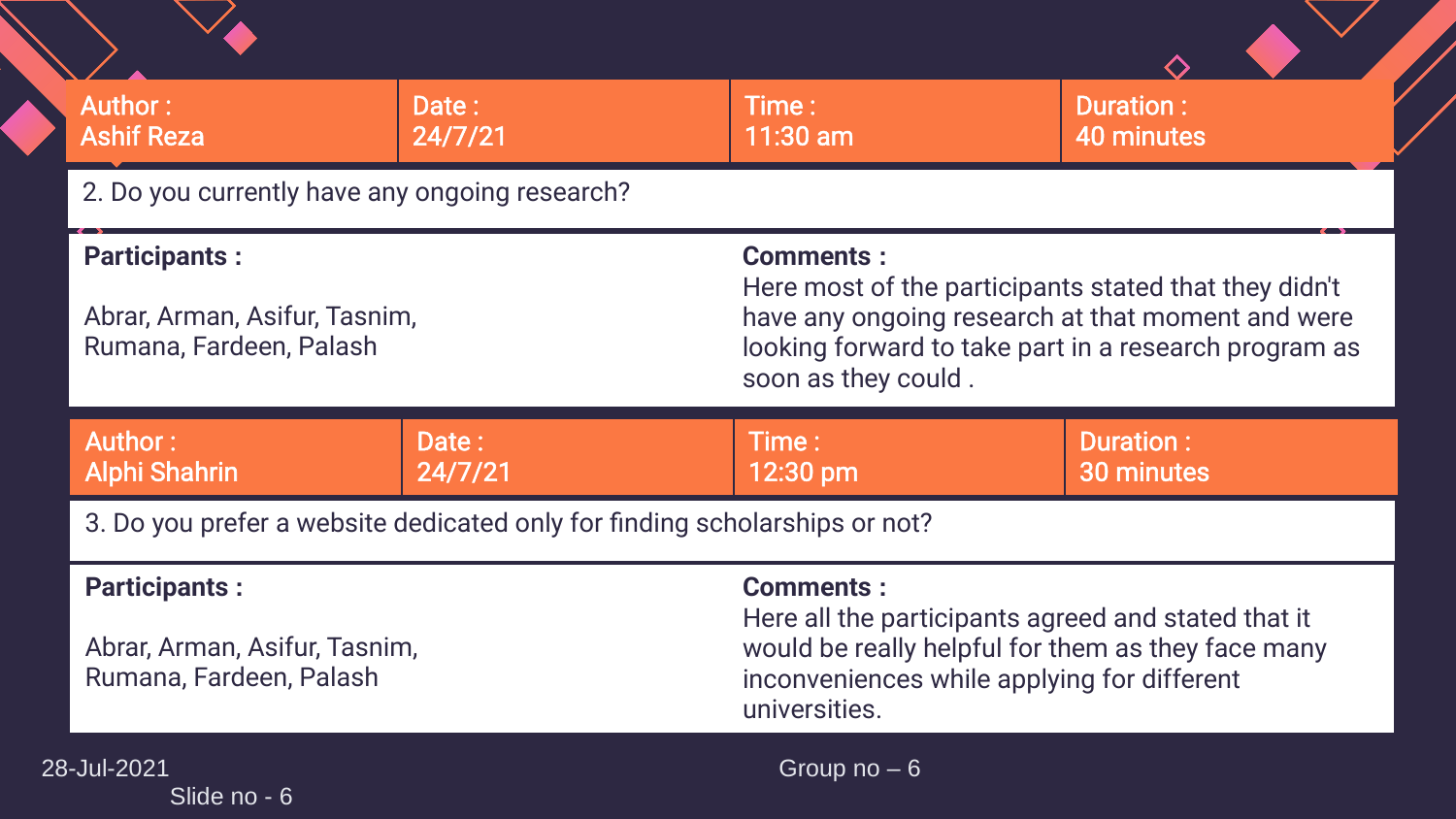

#
| Author : Ashif Reza | Date : 24/7/21 | Time : 11:30 am | Duration : 40 minutes |
| --- | --- | --- | --- |
| 2. Do you currently have any ongoing research? |
| --- |
| Participants : Abrar, Arman, Asifur, Tasnim, Rumana, Fardeen, Palash | Comments : Here most of the participants stated that they didn't have any ongoing research at that moment and were looking forward to take part in a research program as soon as they could . |
| --- | --- |

| Author : Alphi Shahrin | Date : 24/7/21 | Time : 12:30 pm | Duration : 30 minutes |
| --- | --- | --- | --- |

| 3. Do you prefer a website dedicated only for finding scholarships or not? |
| --- |

| Participants : Abrar, Arman, Asifur, Tasnim, Rumana, Fardeen, Palash | Comments : Here all the participants agreed and stated that it would be really helpful for them as they face many inconveniences while applying for different universities. |
| --- | --- |
28-Jul-2021                                                                                          Group no – 6                                                                                            Slide no - 6